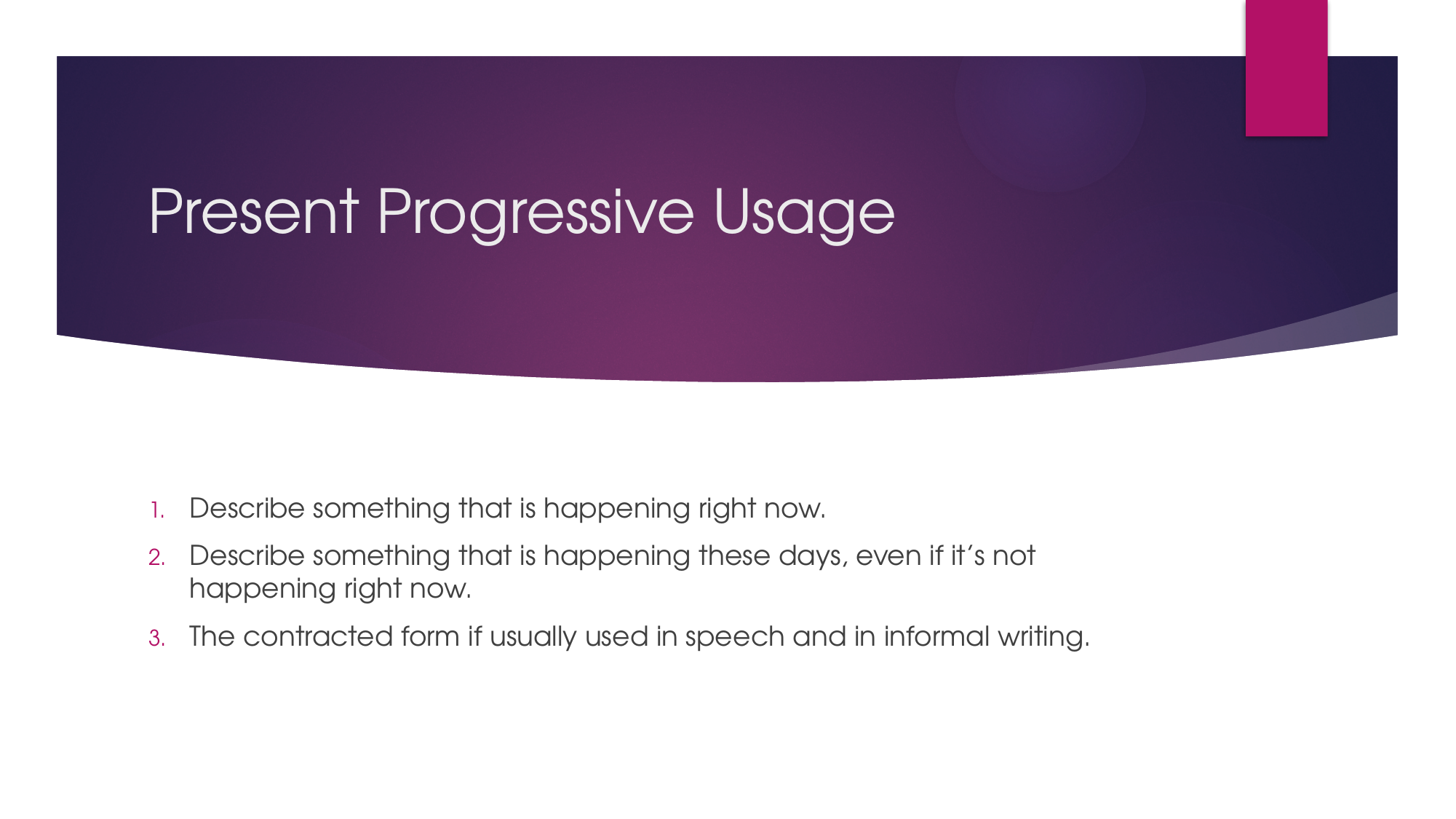

# Present Progressive Usage
Describe something that is happening right now.
Describe something that is happening these days, even if it’s not happening right now.
The contracted form if usually used in speech and in informal writing.